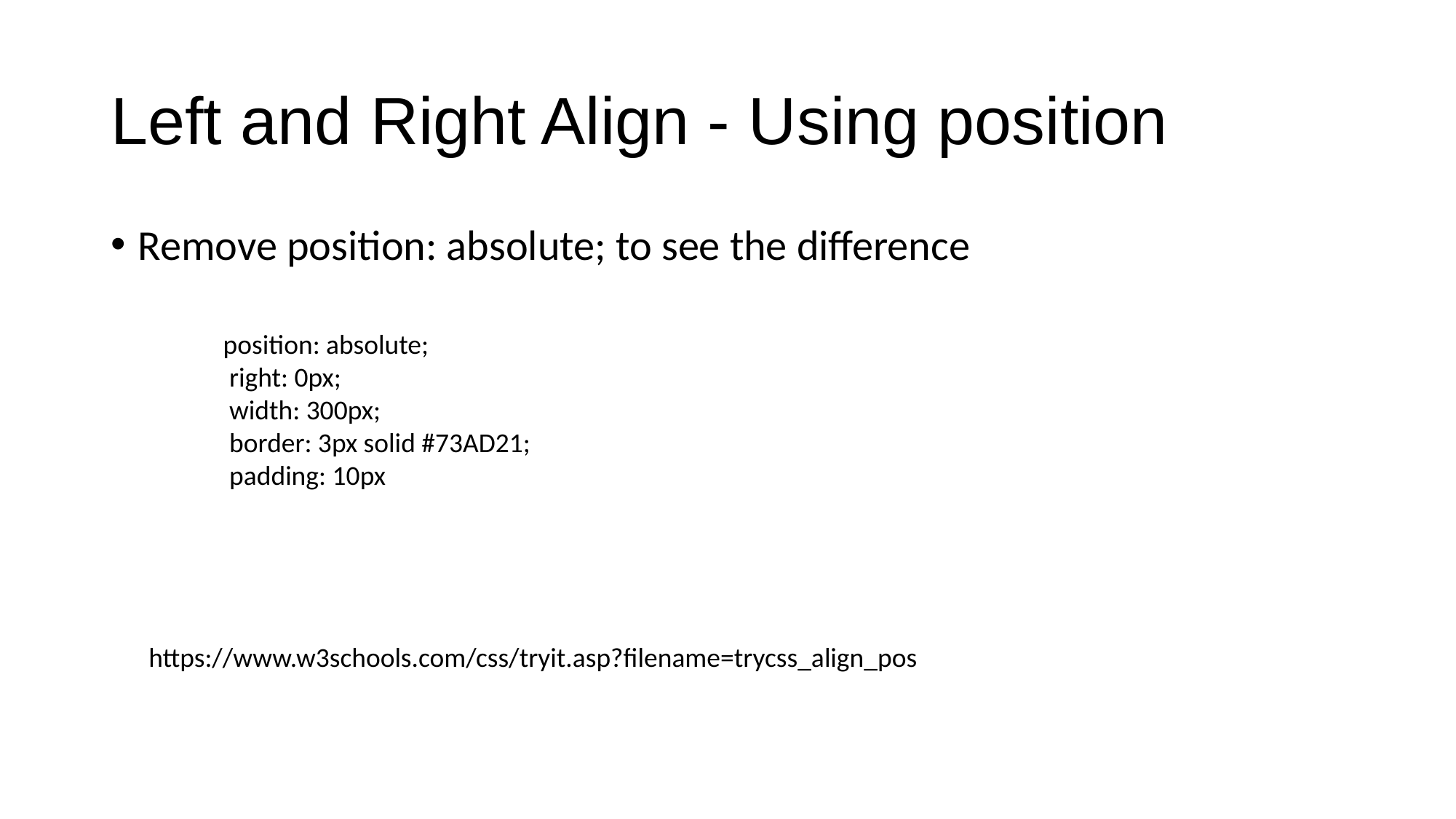

# Left and Right Align - Using position
Remove position: absolute; to see the difference
 position: absolute;
  right: 0px;
  width: 300px;
  border: 3px solid #73AD21;
  padding: 10px
https://www.w3schools.com/css/tryit.asp?filename=trycss_align_pos